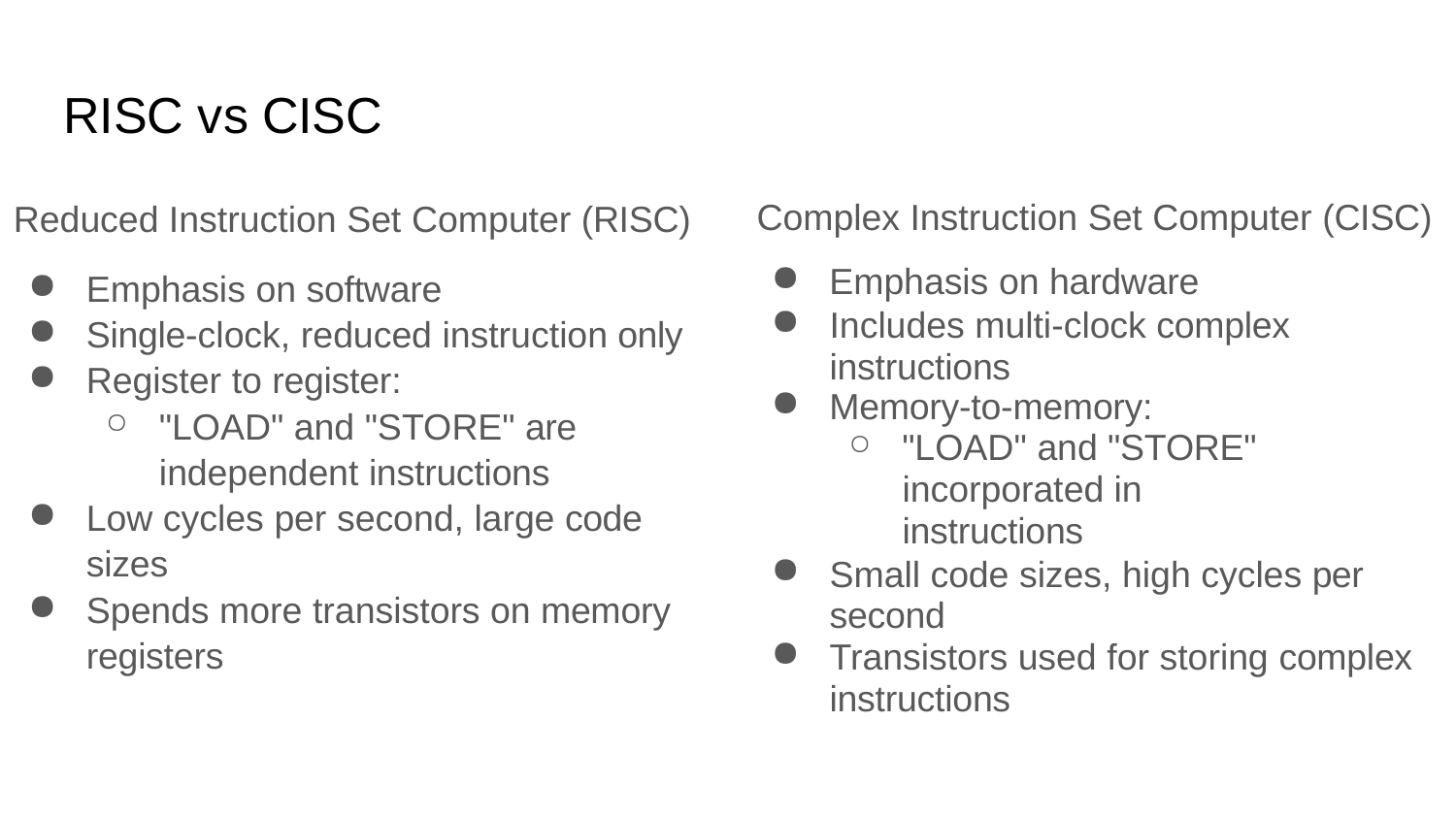

# RISC vs CISC
Complex Instruction Set Computer (CISC)
Emphasis on hardware
Includes multi-clock complex instructions
Memory-to-memory:
"LOAD" and "STORE"
incorporated in instructions
Small code sizes, high cycles per second
Transistors used for storing complex instructions
Reduced Instruction Set Computer (RISC)
Emphasis on software
Single-clock, reduced instruction only
Register to register:
"LOAD" and "STORE" are independent instructions
Low cycles per second, large code sizes
Spends more transistors on memory registers